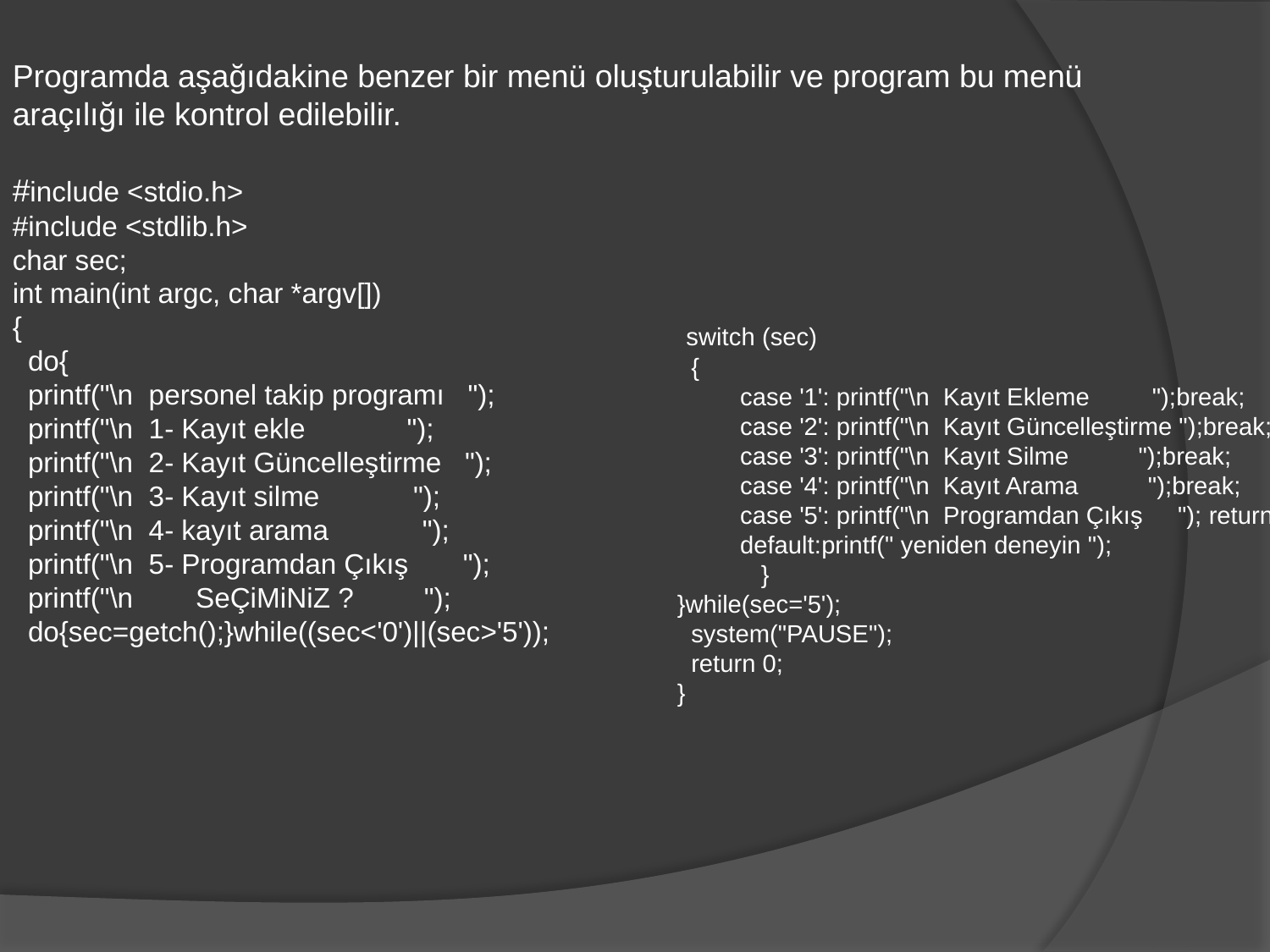

Programda aşağıdakine benzer bir menü oluşturulabilir ve program bu menü araçılığı ile kontrol edilebilir.

#include <stdio.h>
#include <stdlib.h>
char sec;
int main(int argc, char *argv[])
{
  do{
  printf("\n  personel takip programı   ");
  printf("\n  1- Kayıt ekle             ");
  printf("\n  2- Kayıt Güncelleştirme   ");
  printf("\n  3- Kayıt silme            ");
  printf("\n  4- kayıt arama            ");
  printf("\n  5- Programdan Çıkış       ");
  printf("\n        SeÇiMiNiZ ?         ");
  do{sec=getch();}while((sec<'0')||(sec>'5'));

 switch (sec)
  {
         case '1': printf("\n  Kayıt Ekleme         ");break;
         case '2': printf("\n  Kayıt Güncelleştirme ");break;
         case '3': printf("\n  Kayıt Silme          ");break;
         case '4': printf("\n  Kayıt Arama          ");break;
         case '5': printf("\n  Programdan Çıkış     "); return 0;break;
         default:printf(" yeniden deneyin ");
            }
}while(sec='5');
  system("PAUSE");
  return 0;
}